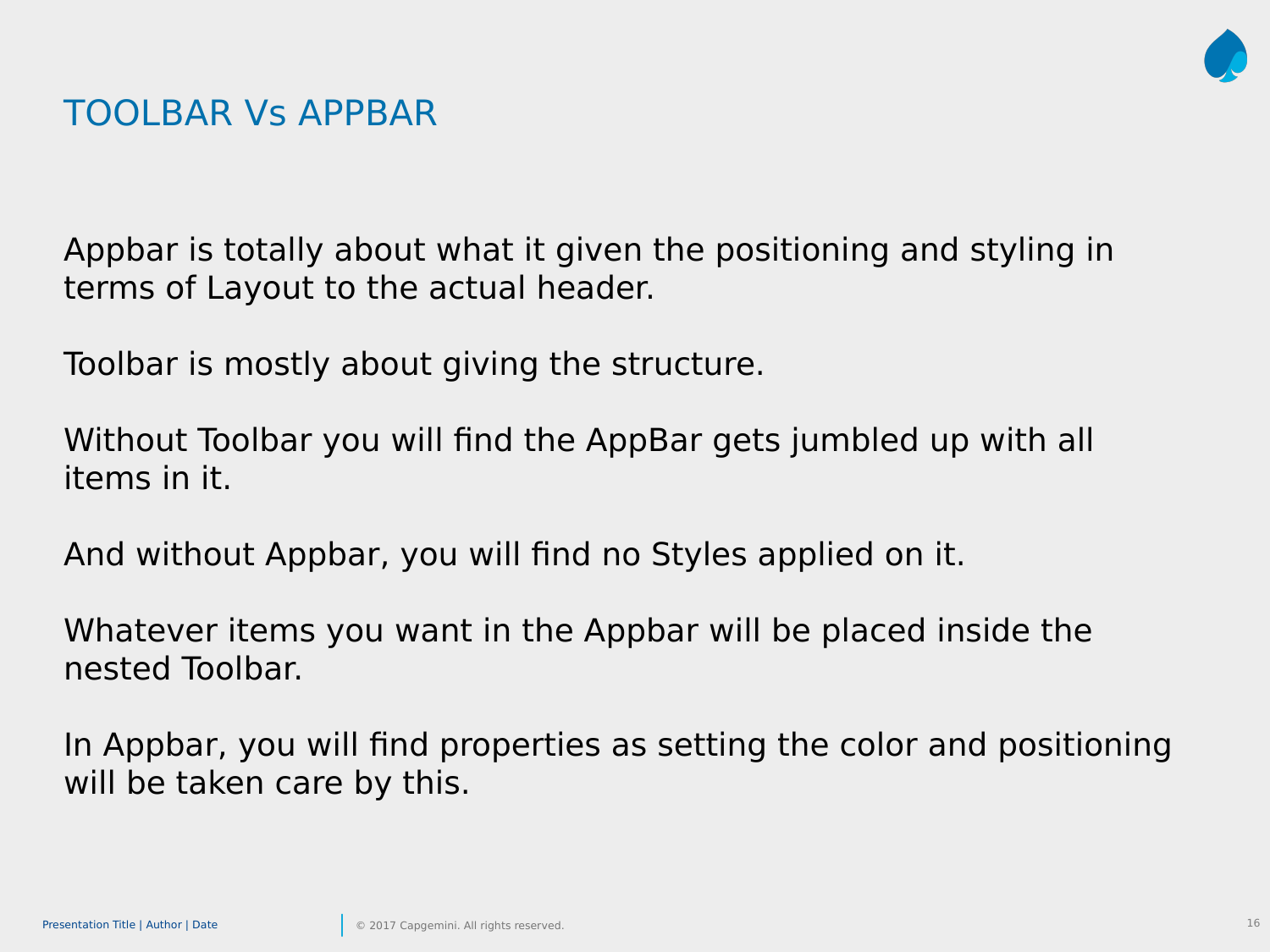

TOOLBAR Vs APPBAR

Appbar is totally about what it given the positioning and styling in terms of Layout to the actual header.

Toolbar is mostly about giving the structure.

Without Toolbar you will find the AppBar gets jumbled up with all items in it.

And without Appbar, you will find no Styles applied on it.

Whatever items you want in the Appbar will be placed inside the nested Toolbar.

In Appbar, you will find properties as setting the color and positioning will be taken care by this.